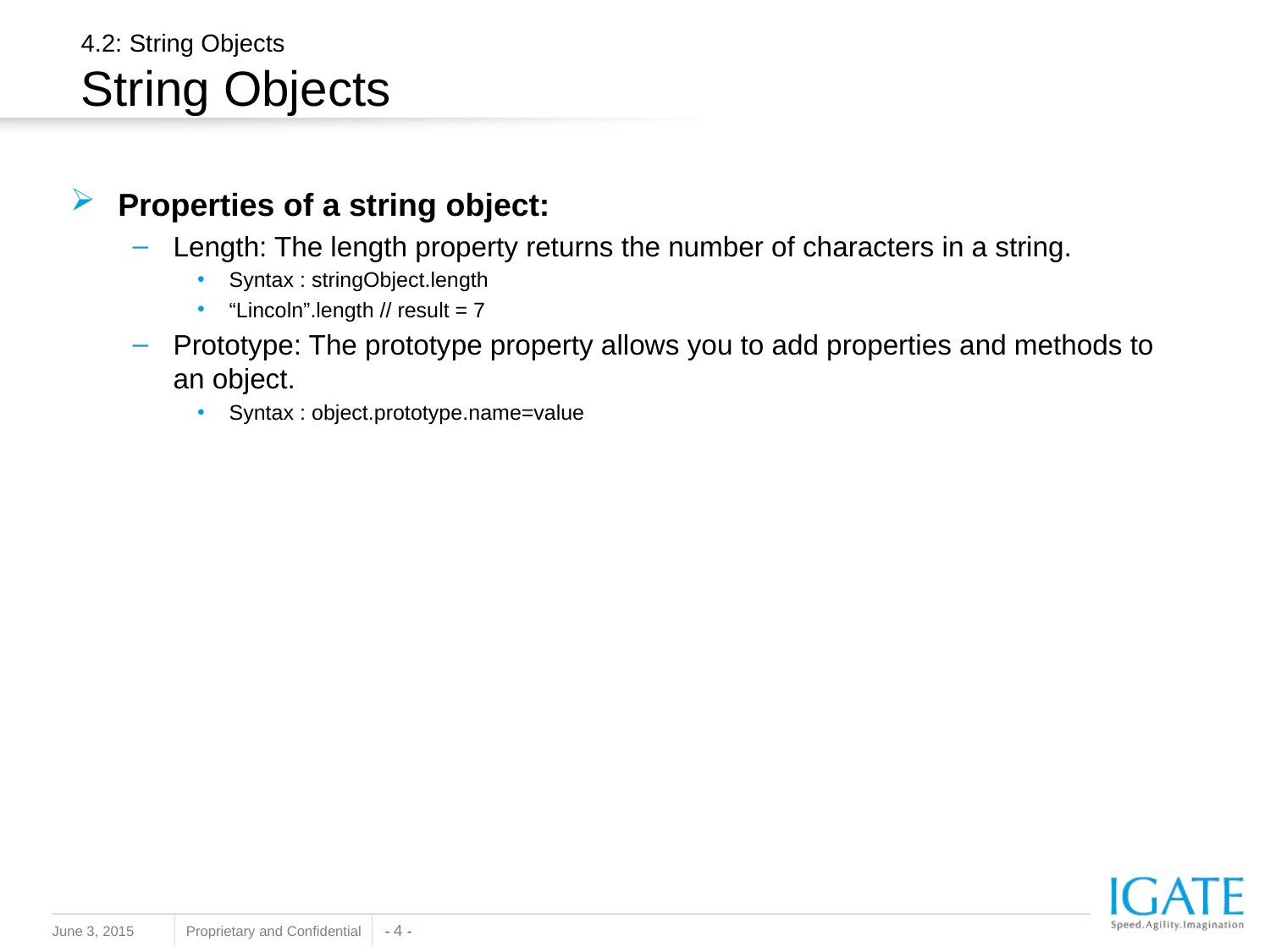

4.2: String Objects
String Objects
Properties of a string object:
Length: The length property returns the number of characters in a string.
Syntax : stringObject.length
“Lincoln”.length // result = 7
Prototype: The prototype property allows you to add properties and methods to an object.
Syntax : object.prototype.name=value